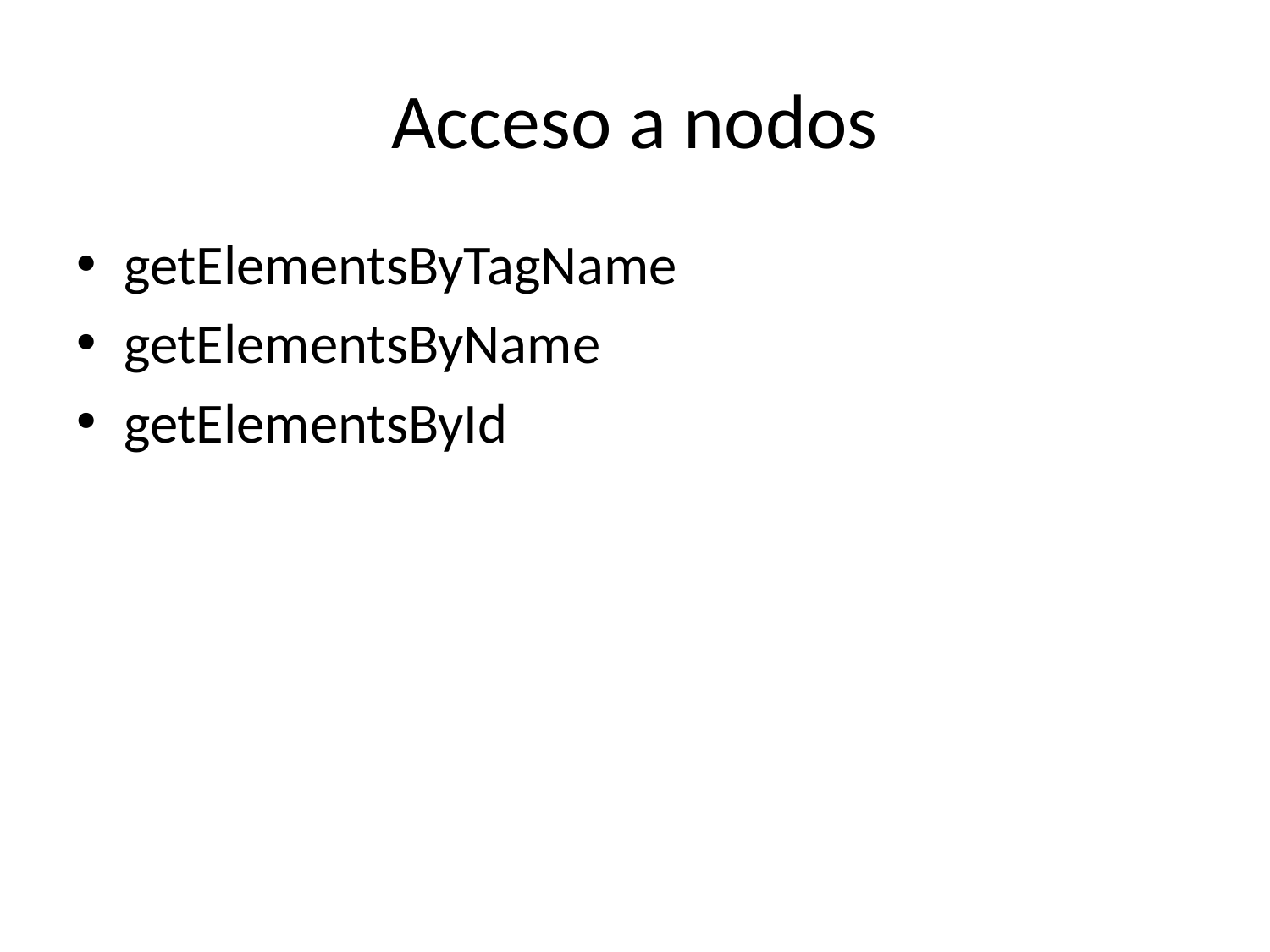

# Acceso a nodos
getElementsByTagName
getElementsByName
getElementsById